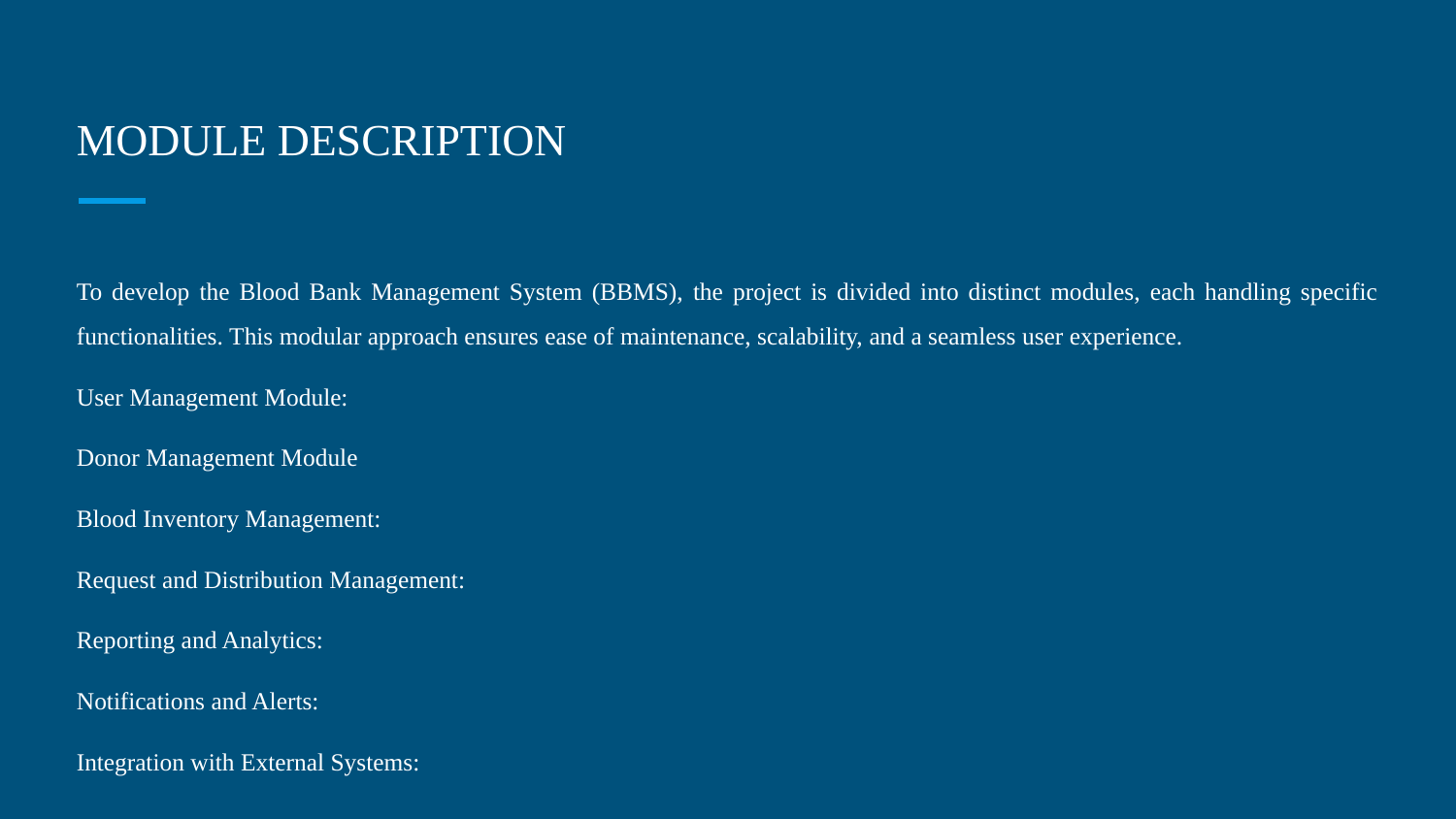

# MODULE DESCRIPTION
To develop the Blood Bank Management System (BBMS), the project is divided into distinct modules, each handling specific functionalities. This modular approach ensures ease of maintenance, scalability, and a seamless user experience.
User Management Module:
Donor Management Module
Blood Inventory Management:
Request and Distribution Management:
Reporting and Analytics:
Notifications and Alerts:
Integration with External Systems: